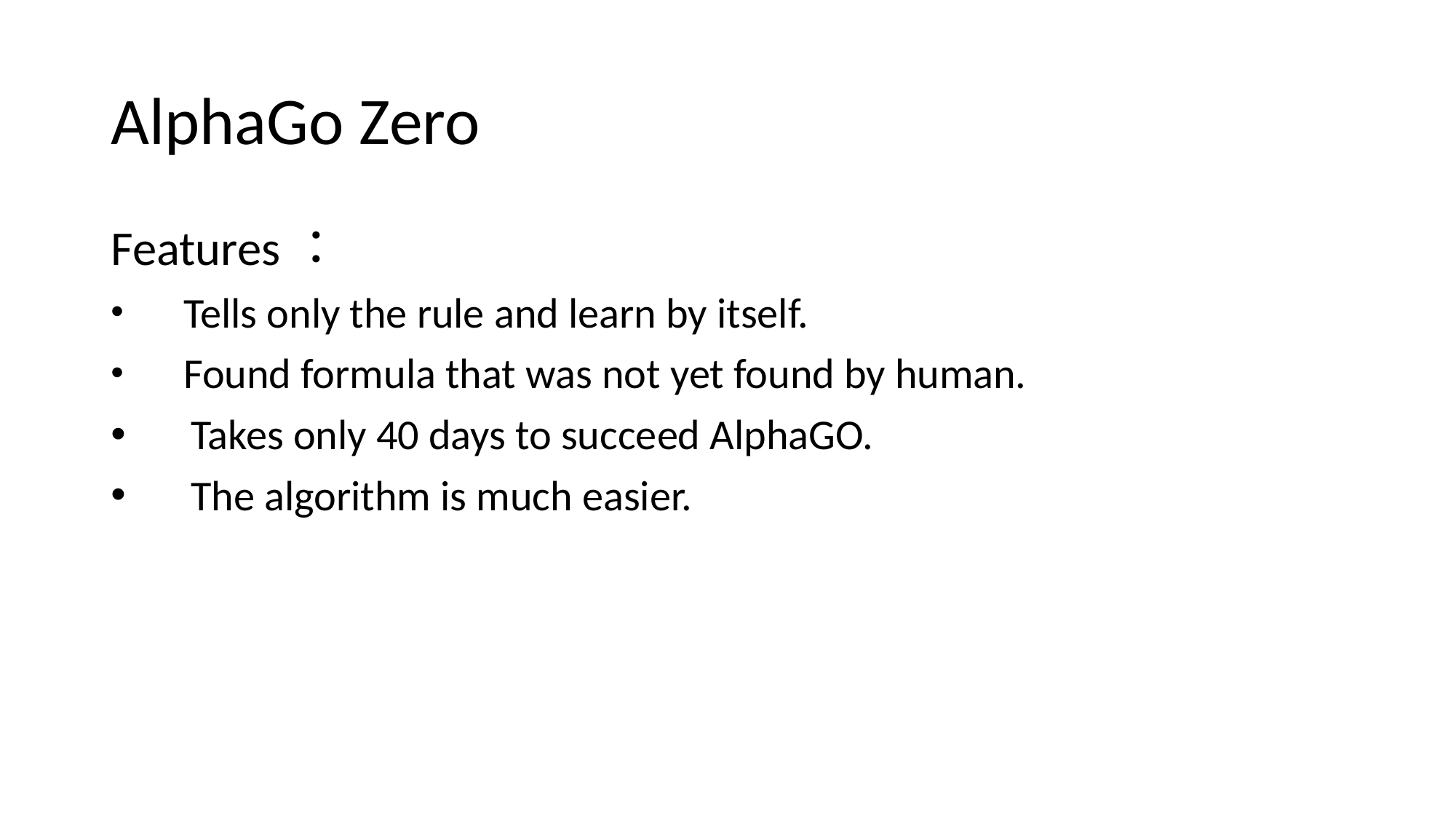

# AlphaGo Zero
Features：
　Tells only the rule and learn by itself.
　Found formula that was not yet found by human.
　Takes only 40 days to succeed AlphaGO.
　The algorithm is much easier.